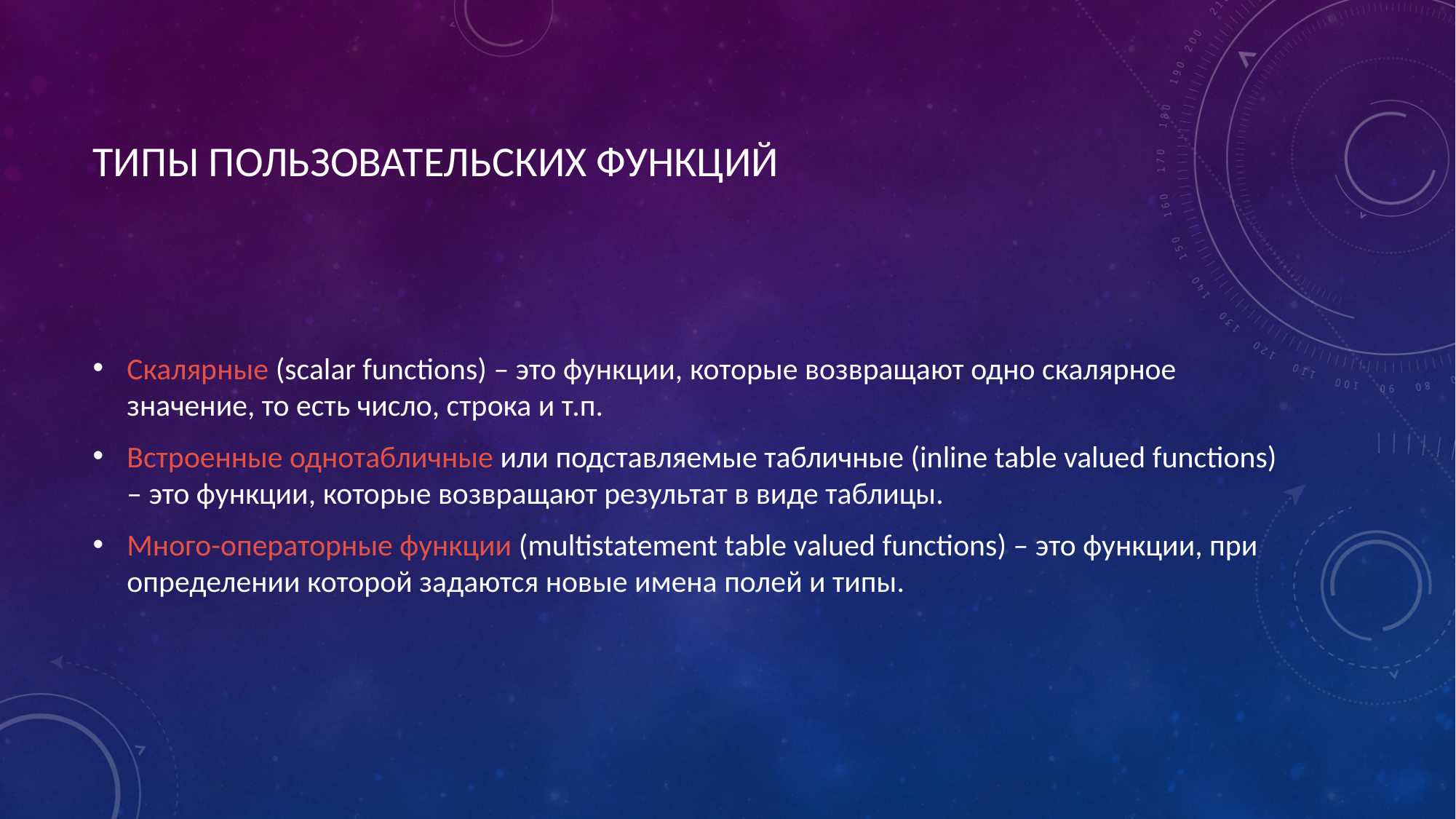

# Типы пользовательских функций
Скалярные (scalar functions) – это функции, которые возвращают одно скалярное значение, то есть число, строка и т.п.
Встроенные однотабличные или подставляемые табличные (inline table valued functions) – это функции, которые возвращают результат в виде таблицы.
Много-операторные функции (multistatement table valued functions) – это функции, при определении которой задаются новые имена полей и типы.